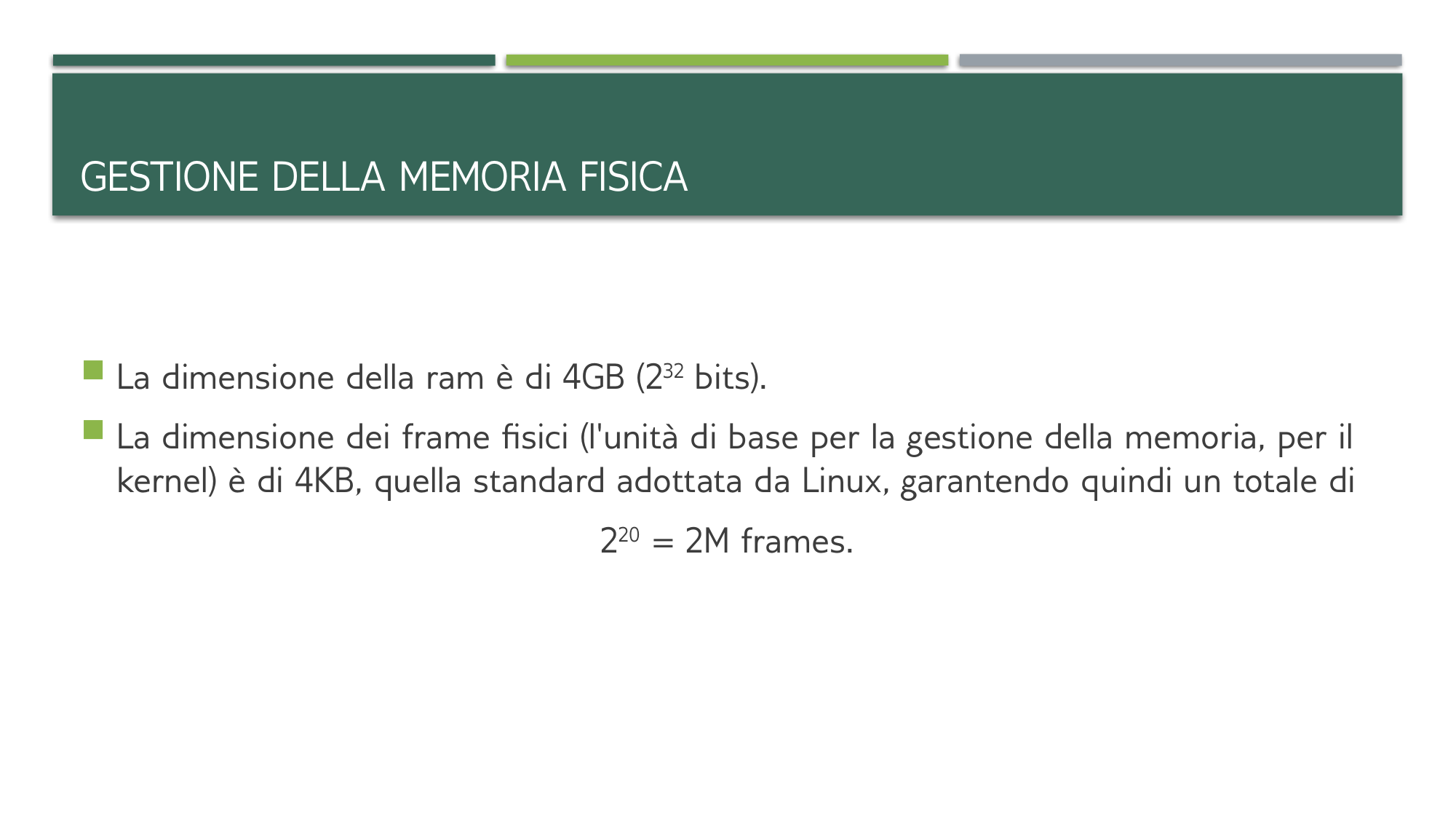

# Gestione della memoria fisica
La dimensione della ram è di 4GB (232 bits).
La dimensione dei frame fisici (l'unità di base per la gestione della memoria, per il kernel) è di 4KB, quella standard adottata da Linux, garantendo quindi un totale di
220 = 2M frames.